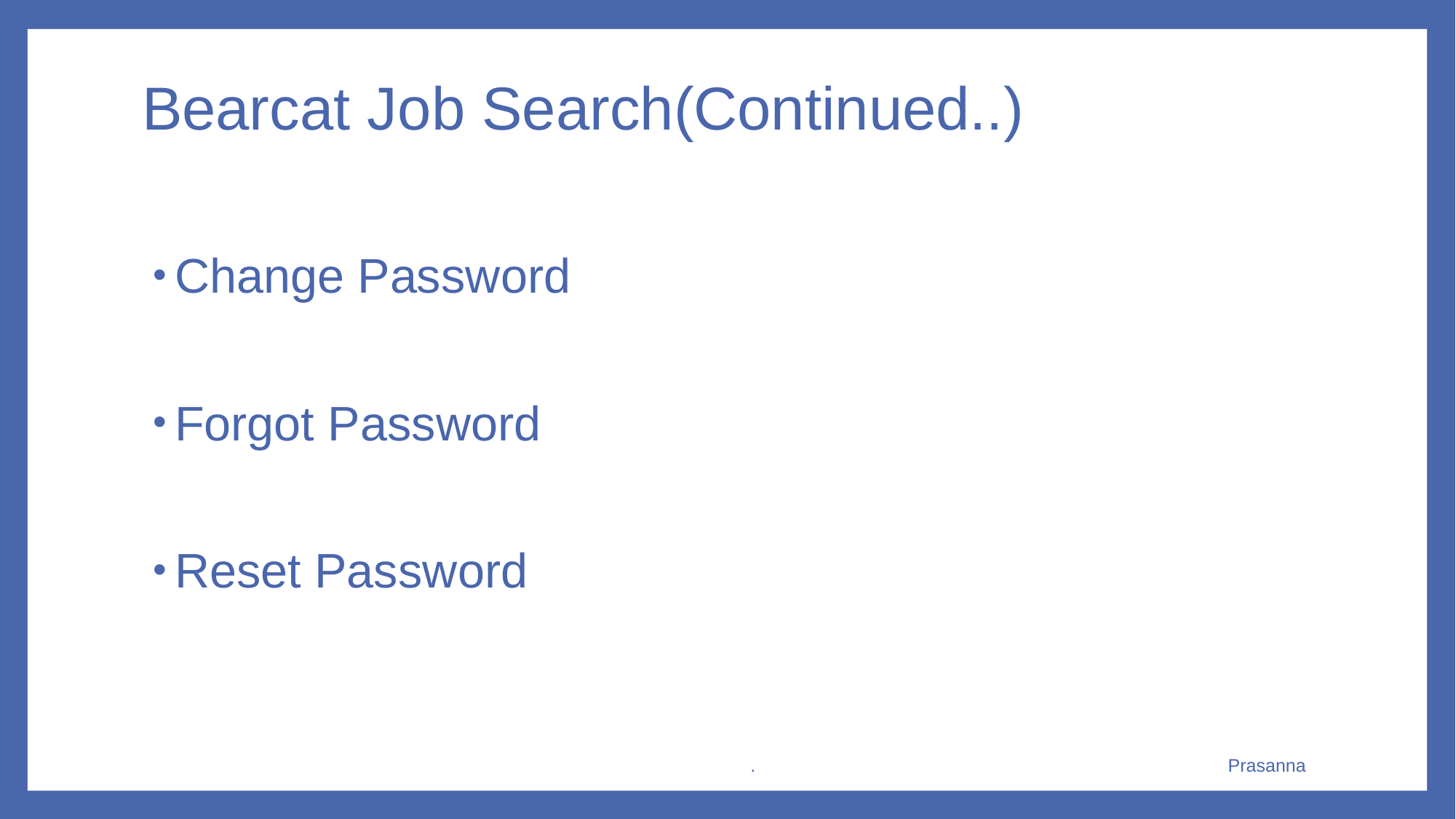

# Bearcat Job Search(Continued..)
Change Password

Forgot Password

Reset Password
.
Prasanna